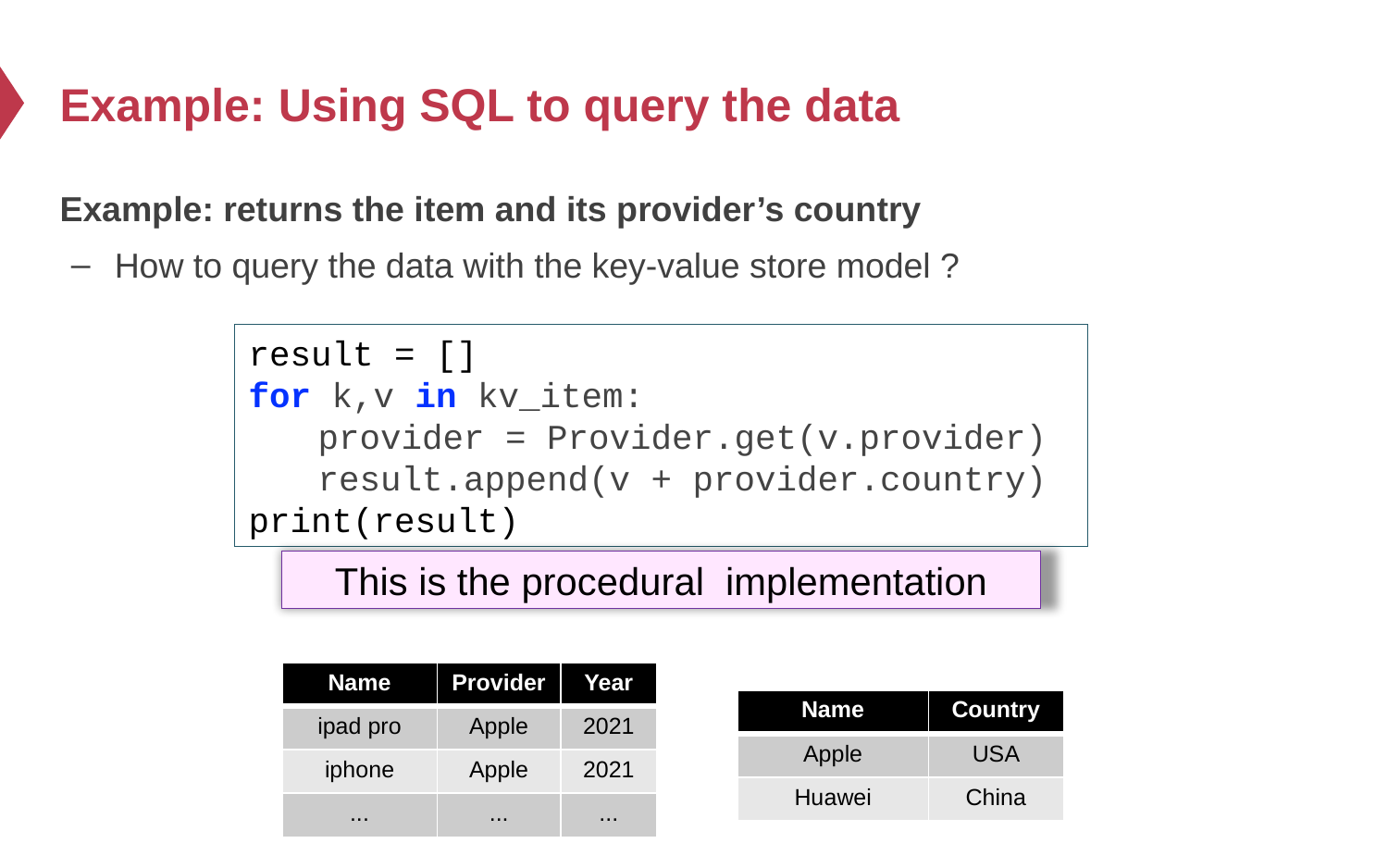

# Example: Using SQL to query the data
Example: returns the item and its provider’s country
How to query the data with the key-value store model ?

result = []
for k,v in kv_item:
provider = Provider.get(v.provider)
result.append(v + provider.country)
print(result)
This is the procedural  implementation
| Name | Provider | Year |
| --- | --- | --- |
| ipad pro | Apple | 2021 |
| iphone | Apple | 2021 |
| ... | ... | ... |
| Name | Country |
| --- | --- |
| Apple | USA |
| Huawei | China |
61